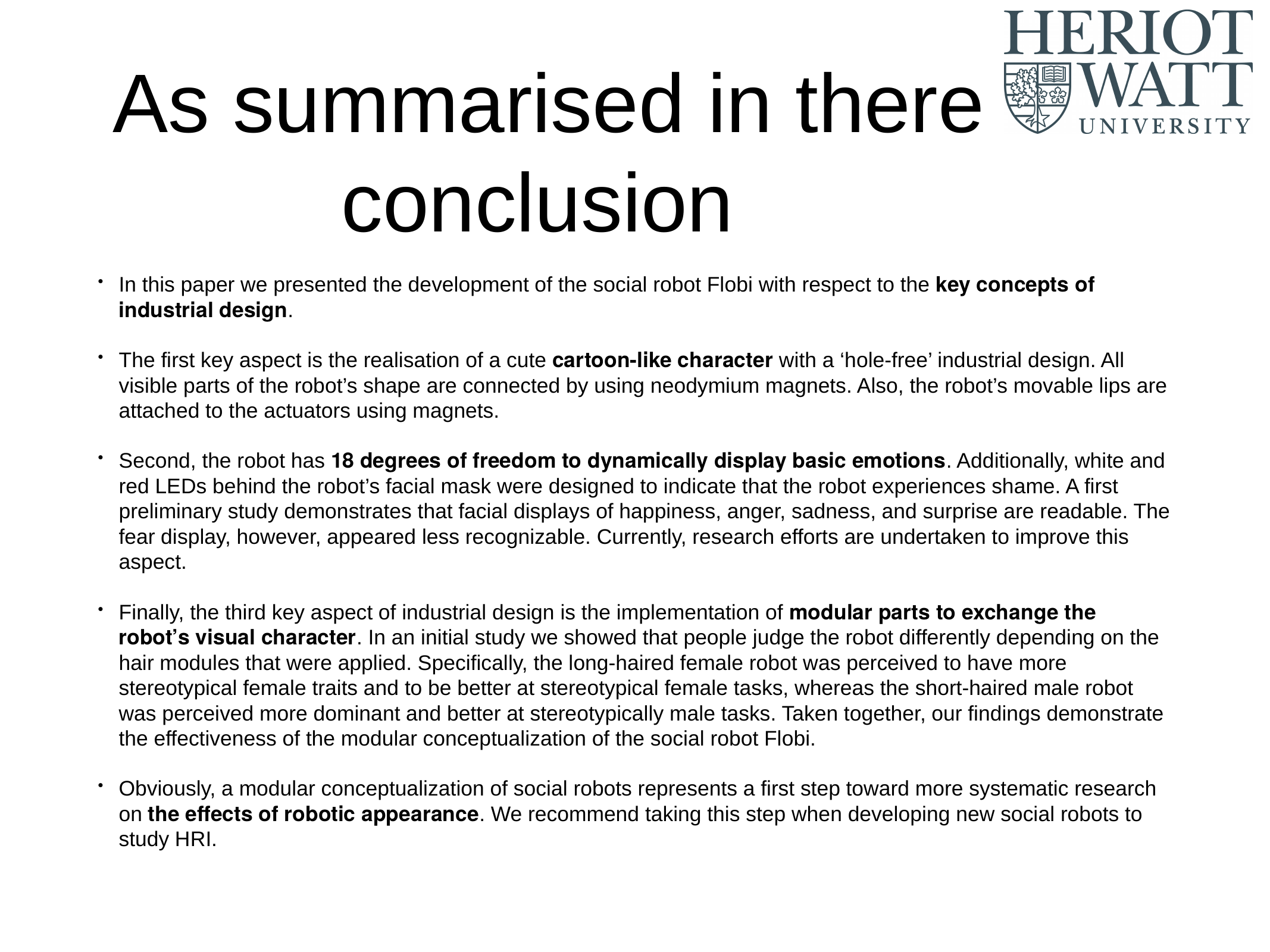

# As summarised in there conclusion
In this paper we presented the development of the social robot Flobi with respect to the key concepts of industrial design.
The first key aspect is the realisation of a cute cartoon-like character with a ‘hole-free’ industrial design. All visible parts of the robot’s shape are connected by using neodymium magnets. Also, the robot’s movable lips are attached to the actuators using magnets.
Second, the robot has 18 degrees of freedom to dynamically display basic emotions. Additionally, white and red LEDs behind the robot’s facial mask were designed to indicate that the robot experiences shame. A first preliminary study demonstrates that facial displays of happiness, anger, sadness, and surprise are readable. The fear display, however, appeared less recognizable. Currently, research efforts are undertaken to improve this aspect.
Finally, the third key aspect of industrial design is the implementation of modular parts to exchange the robot’s visual character. In an initial study we showed that people judge the robot differently depending on the hair modules that were applied. Specifically, the long-haired female robot was perceived to have more stereotypical female traits and to be better at stereotypical female tasks, whereas the short-haired male robot was perceived more dominant and better at stereotypically male tasks. Taken together, our findings demonstrate the effectiveness of the modular conceptualization of the social robot Flobi.
Obviously, a modular conceptualization of social robots represents a first step toward more systematic research on the effects of robotic appearance. We recommend taking this step when developing new social robots to study HRI.